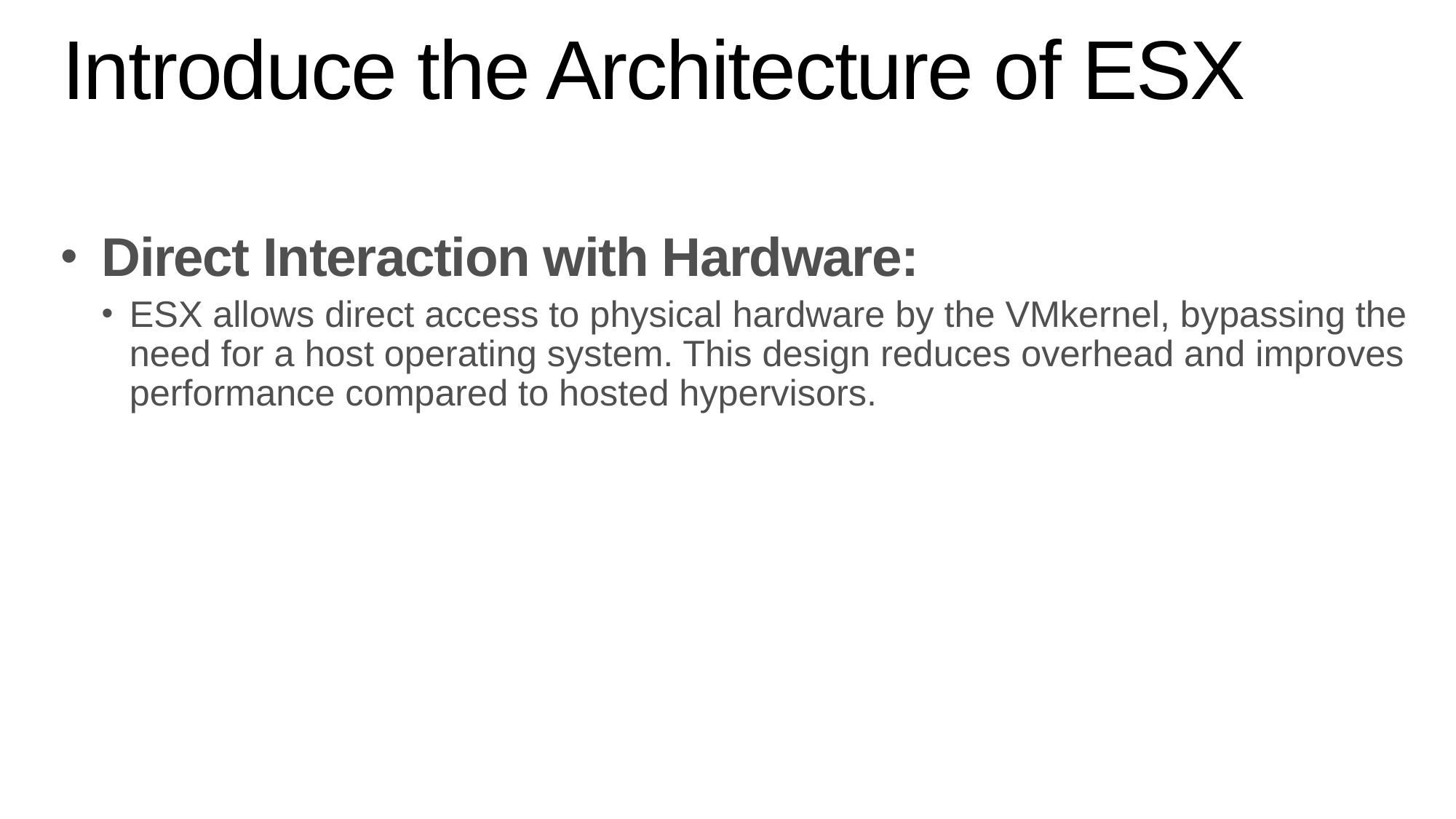

# Introduce the Architecture of ESX

Direct Interaction with Hardware:
ESX allows direct access to physical hardware by the VMkernel, bypassing the need for a host operating system. This design reduces overhead and improves performance compared to hosted hypervisors.